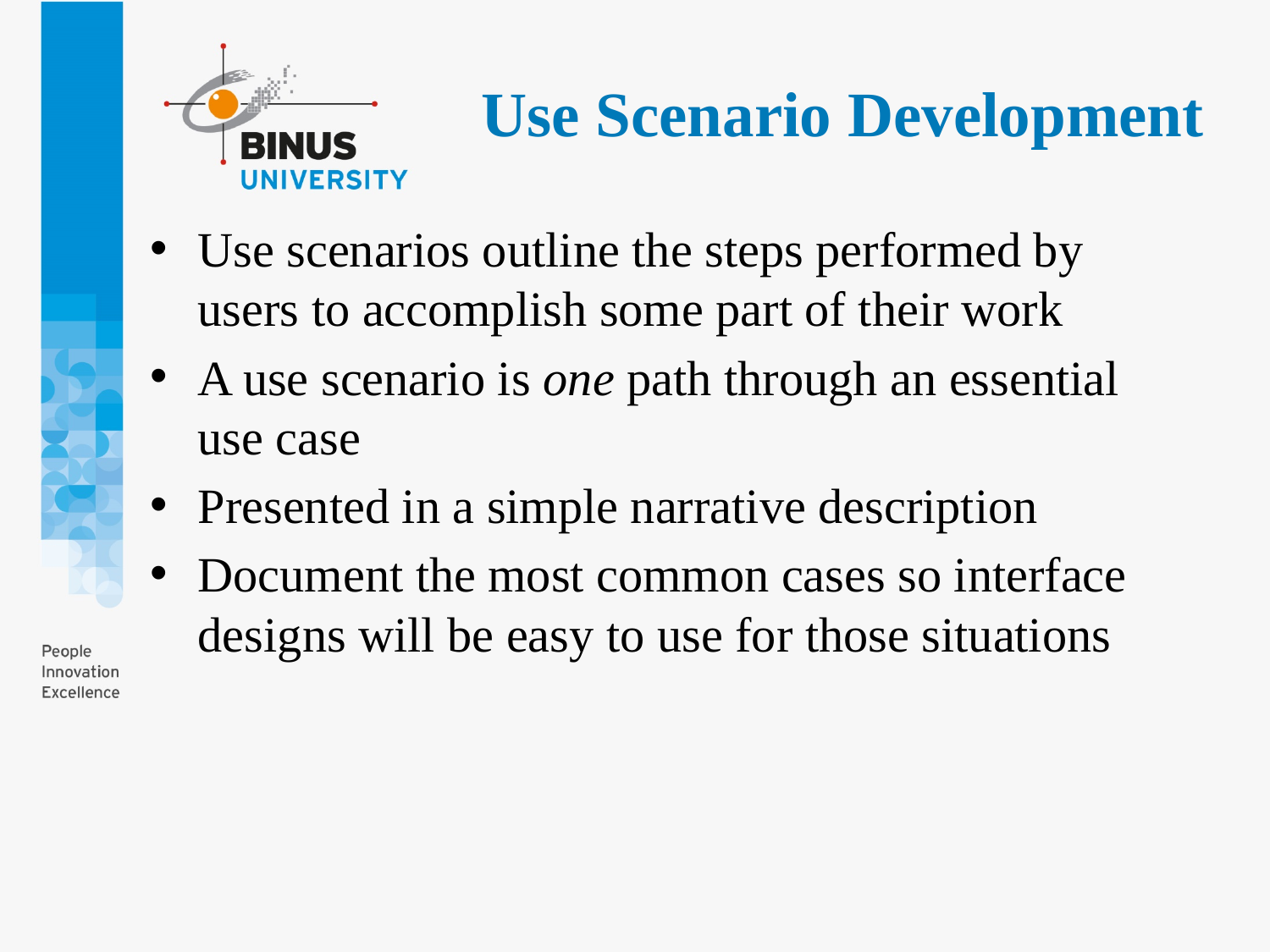

# Use Scenario Development
Use scenarios outline the steps performed by users to accomplish some part of their work
A use scenario is one path through an essential use case
Presented in a simple narrative description
Document the most common cases so interface designs will be easy to use for those situations